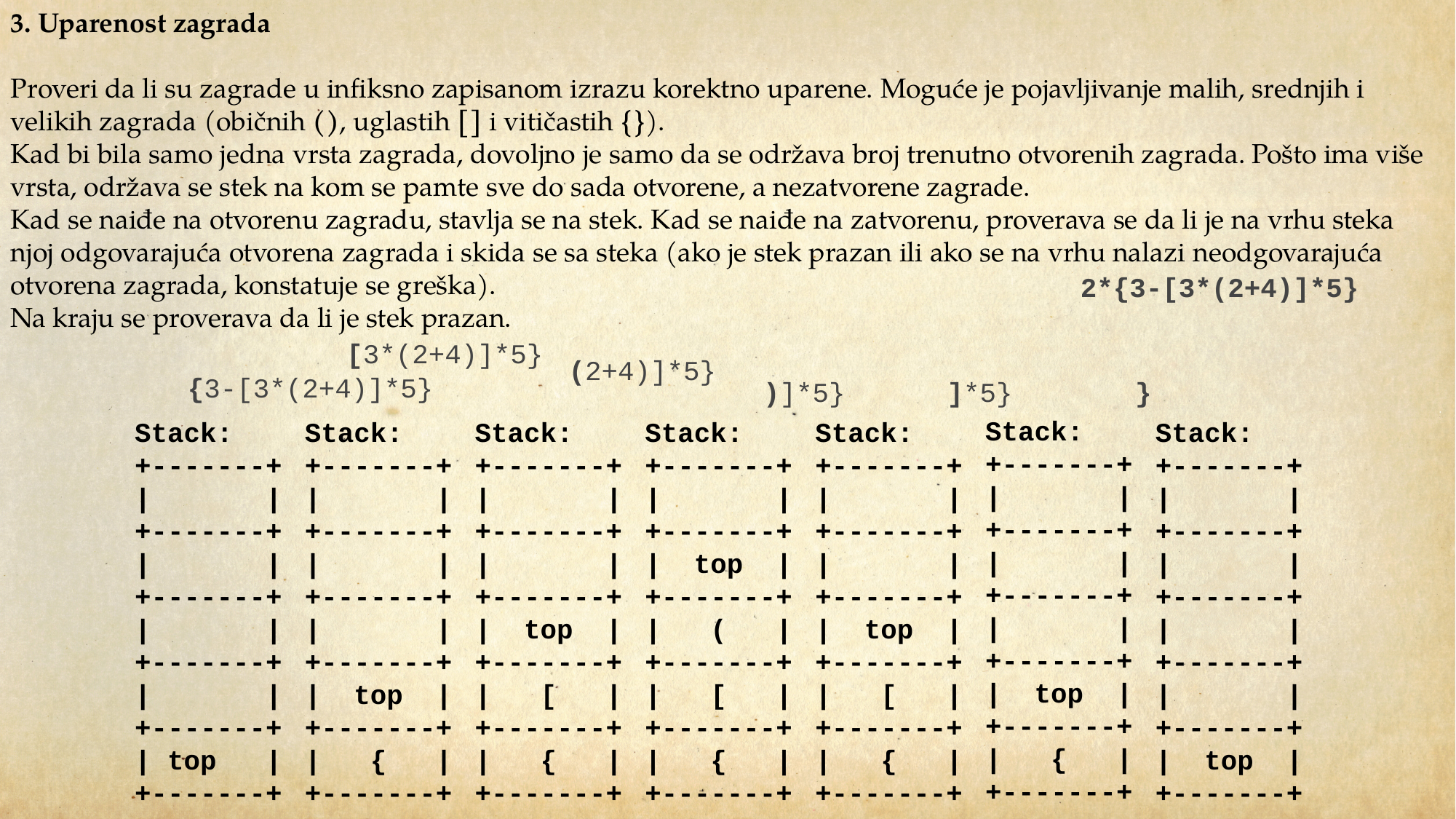

3. Uparenost zagrada

Proveri da li su zagrade u infiksno zapisanom izrazu korektno uparene. Moguće je pojavljivanje malih, srednjih i velikih zagrada (običnih (), uglastih [] i vitičastih {}).
Kad bi bila samo jedna vrsta zagrada, dovoljno je samo da se održava broj trenutno otvorenih zagrada. Pošto ima više vrsta, održava se stek na kom se pamte sve do sada otvorene, a nezatvorene zagrade.
Kad se naiđe na otvorenu zagradu, stavlja se na stek. Kad se naiđe na zatvorenu, proverava se da li je na vrhu steka njoj odgovarajuća otvorena zagrada i skida se sa steka (ako je stek prazan ili ako se na vrhu nalazi neodgovarajuća otvorena zagrada, konstatuje se greška).
Na kraju se proverava da li je stek prazan.
2*{3-[3*(2+4)]*5}
[3*(2+4)]*5}
(2+4)]*5}
{3-[3*(2+4)]*5}
)]*5}
]*5}
}
Stack:
+-------+
|       |
+-------+
|       |
+-------+
|       |
+-------+
|  top  |
+-------+
|   {   |
+-------+
Stack:
+-------+
|       |
+-------+
|       |
+-------+
|       |
+-------+
|       |
+-------+
| top   |
+-------+
Stack:
+-------+
|       |
+-------+
|       |
+-------+
|       |
+-------+
|  top  |
+-------+
|   {   |
+-------+
Stack:
+-------+
|       |
+-------+
|       |
+-------+
|  top  | +-------+
|   [   |
+-------+
|   {   |
+-------+
Stack:
+-------+
|       |
+-------+
|  top  |
+-------+
|   (   | +-------+
|   [   |
+-------+
|   {   |
+-------+
Stack:
+-------+
|       |
+-------+
|       |
+-------+
|  top  |
+-------+
|   [   |
+-------+
|   {   |
+-------+
Stack:
+-------+
|       |
+-------+
|       |
+-------+
|       |
+-------+
|       |
+-------+
|  top  |
+-------+